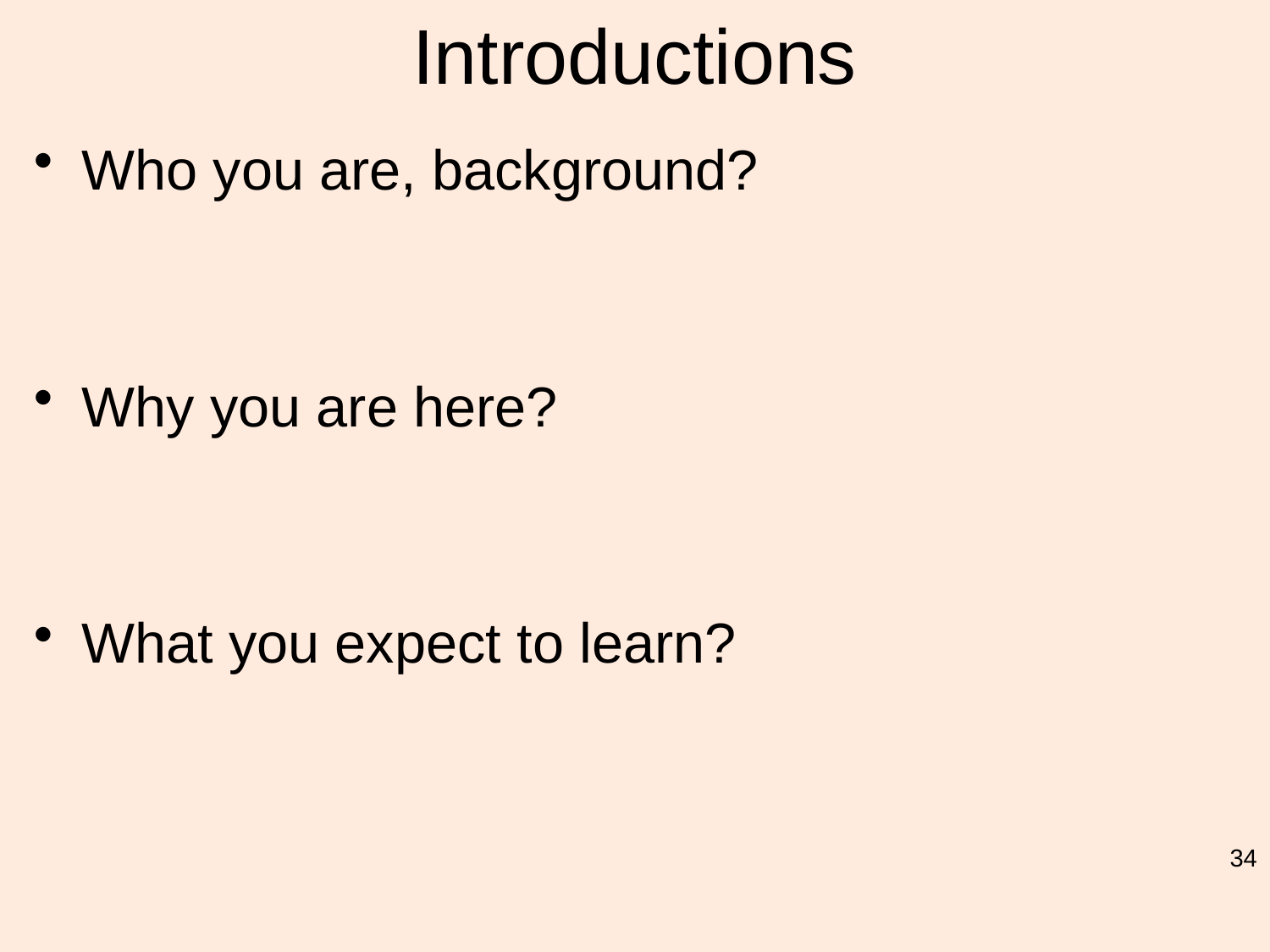

# Introductions
Who you are, background?

Why you are here?

What you expect to learn?

34